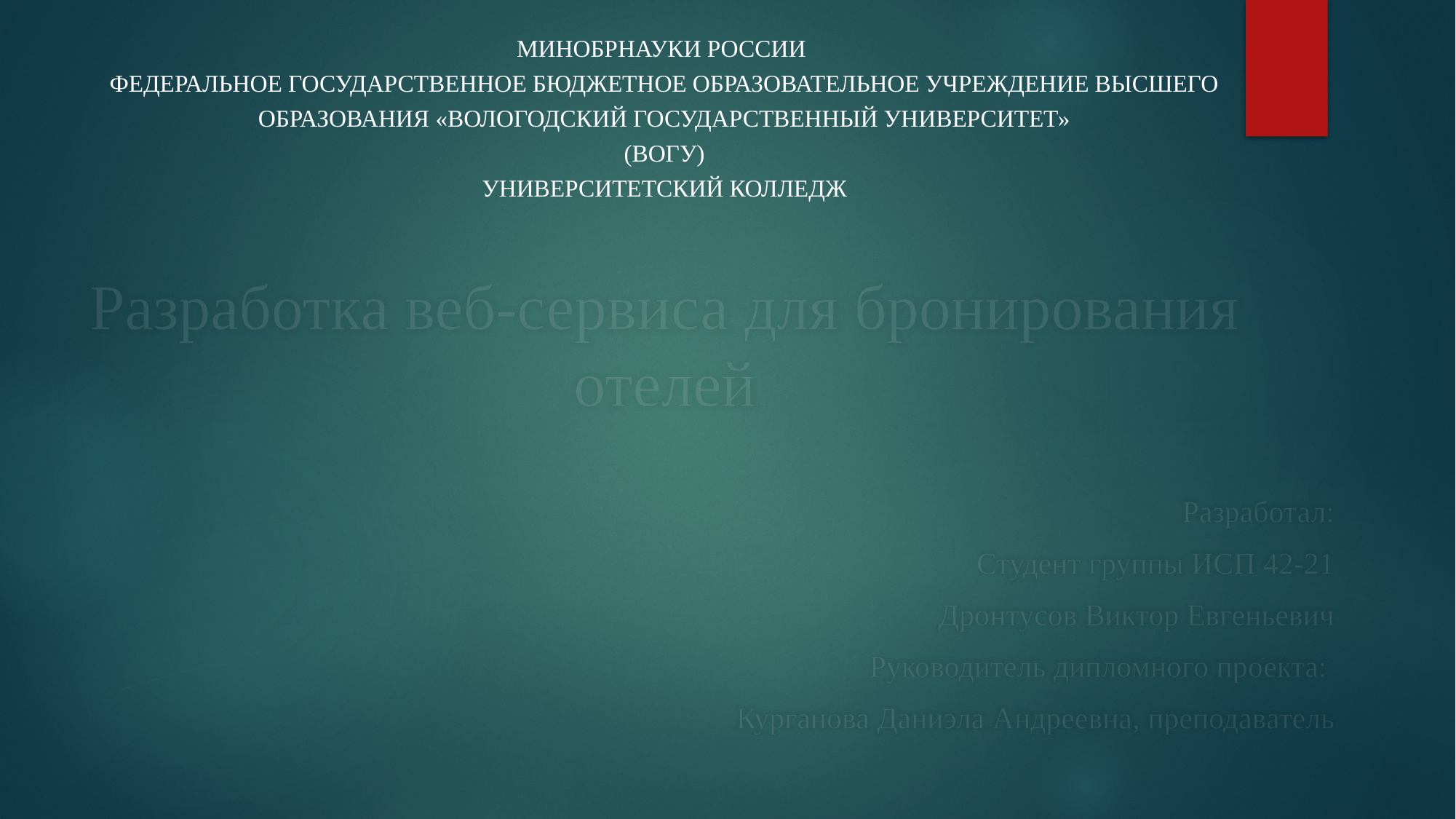

МИНОБРНАУКИ РОССИИ
ФЕДЕРАЛЬНОЕ ГОСУДАРСТВЕННОЕ БЮДЖЕТНОЕ ОБРАЗОВАТЕЛЬНОЕ УЧРЕЖДЕНИЕ ВЫСШЕГО ОБРАЗОВАНИЯ «ВОЛОГОДСКИЙ ГОСУДАРСТВЕННЫЙ УНИВЕРСИТЕТ»
(ВОГУ)
УНИВЕРСИТЕТСКИЙ КОЛЛЕДЖ

Разработка веб-сервиса для бронирования отелей
Разработал:
Студент группы ИСП 42-21
Дронтусов Виктор Евгеньевич
Руководитель дипломного проекта:
Курганова Даниэла Андреевна, преподаватель